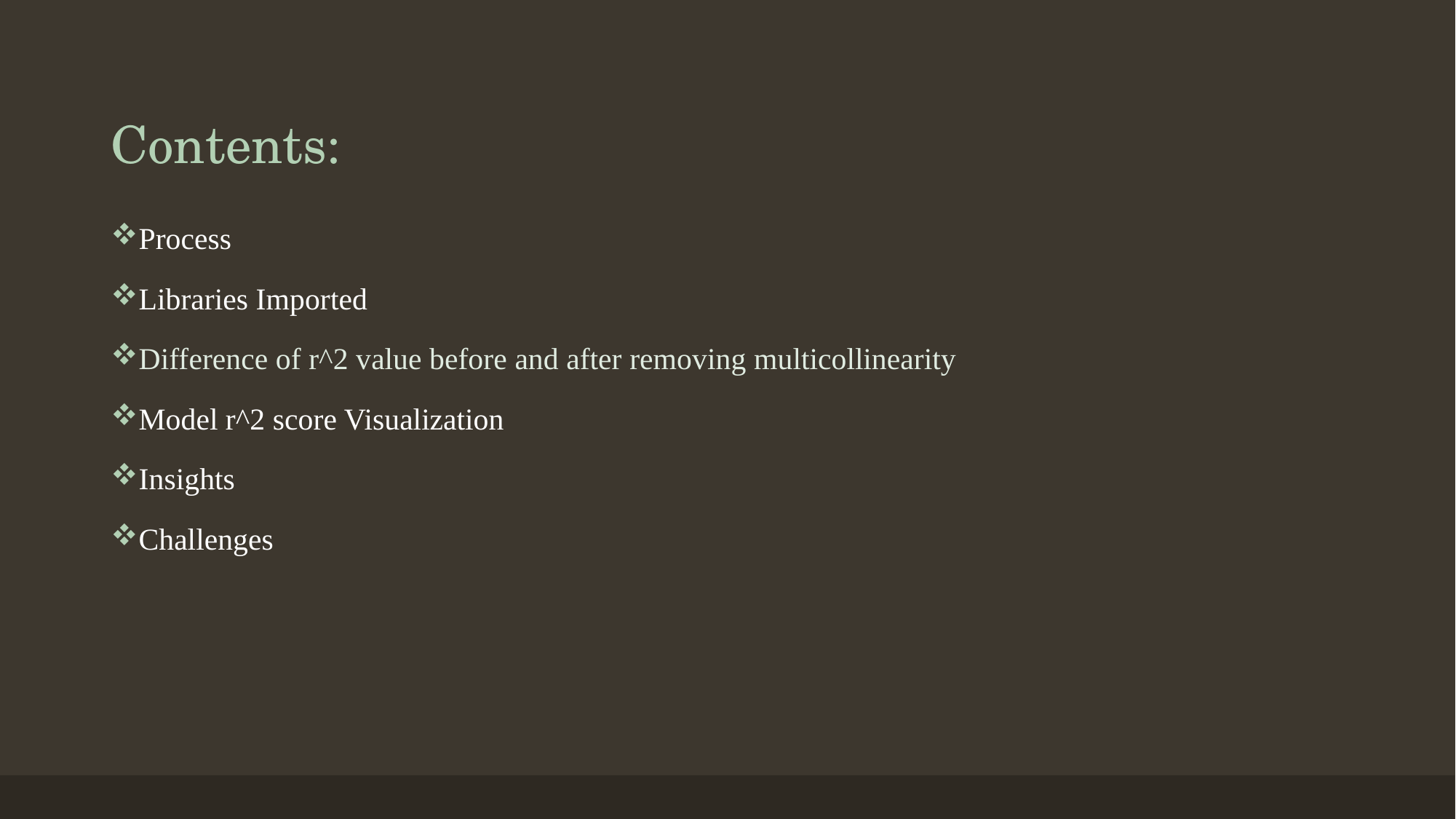

# Contents:
Process
Libraries Imported
Difference of r^2 value before and after removing multicollinearity
Model r^2 score Visualization
Insights
Challenges